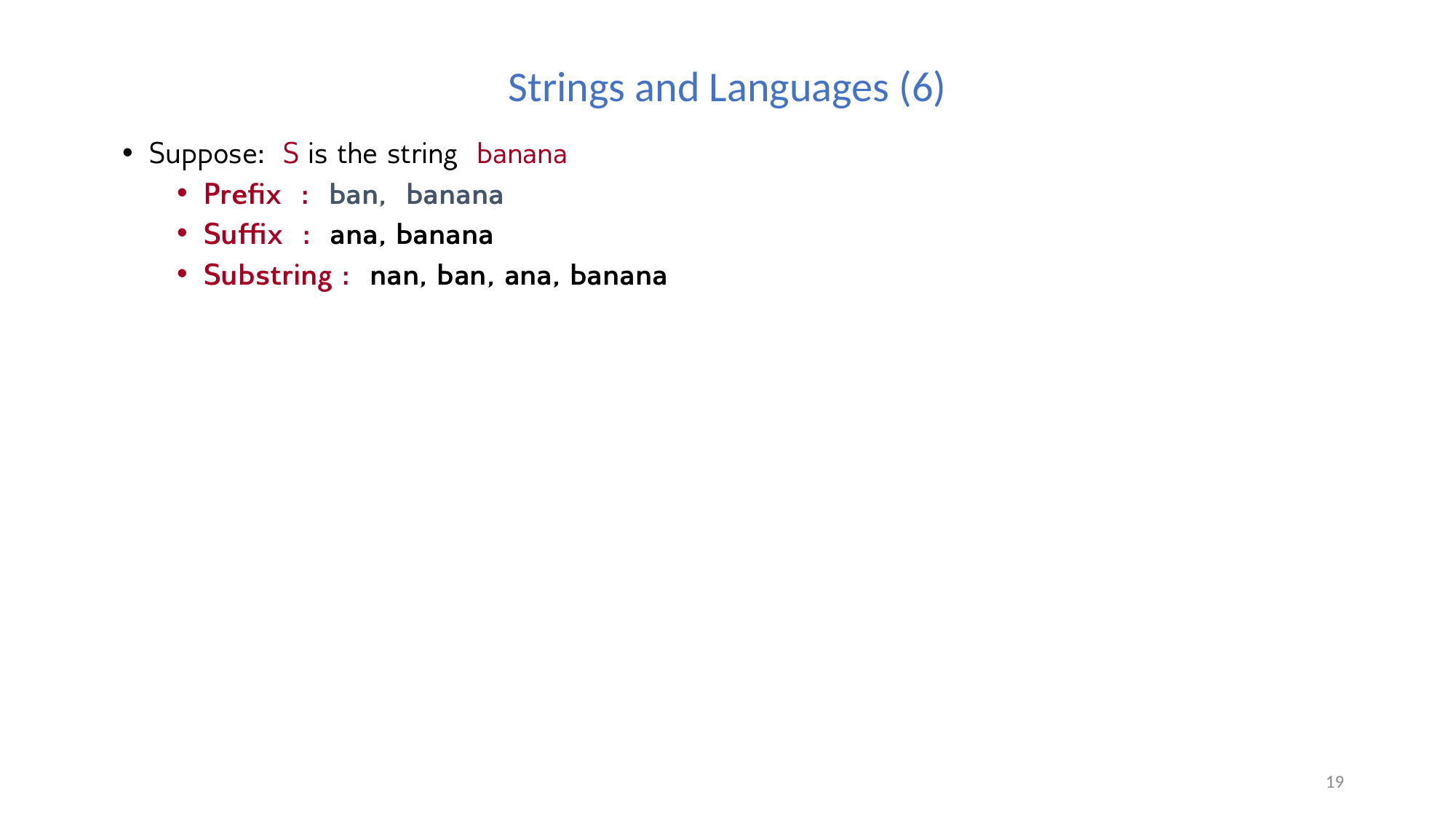

# Strings and Languages (6)
Suppose:  S is the string  banana
Prefix  :  ban,  banana
Suffix  :  ana, banana
Substring :  nan, ban, ana, banana

19